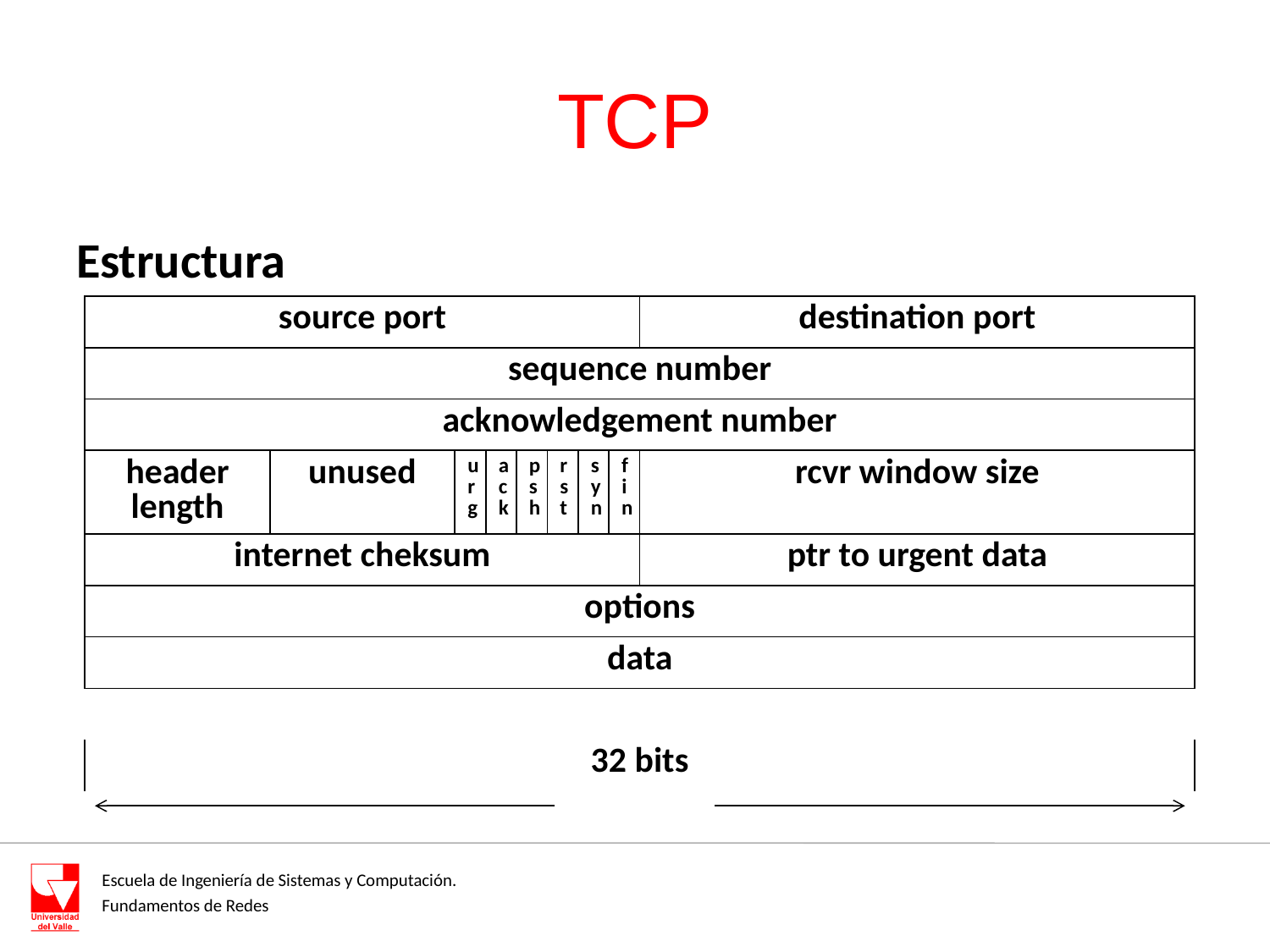

# TCP
Estructura
| source port |  |  |  |  |  |  |  | destination port |
| --- | --- | --- | --- | --- | --- | --- | --- | --- |
| sequence number |  |  |  |  |  |  |  |  |
| acknowledgement number |  |  |  |  |  |  |  |  |
| header length | unused | u r g | a c k | p s h | r s t | s y n | f i n | rcvr window size |
| internet cheksum |  |  |  |  |  |  |  | ptr to urgent data |
| options |  |  |  |  |  |  |  |  |
| data |  |  |  |  |  |  |  |  |
|  |  |  |  |  |  |  |  |  |
| 32 bits |  |  |  |  |  |  |  |  |